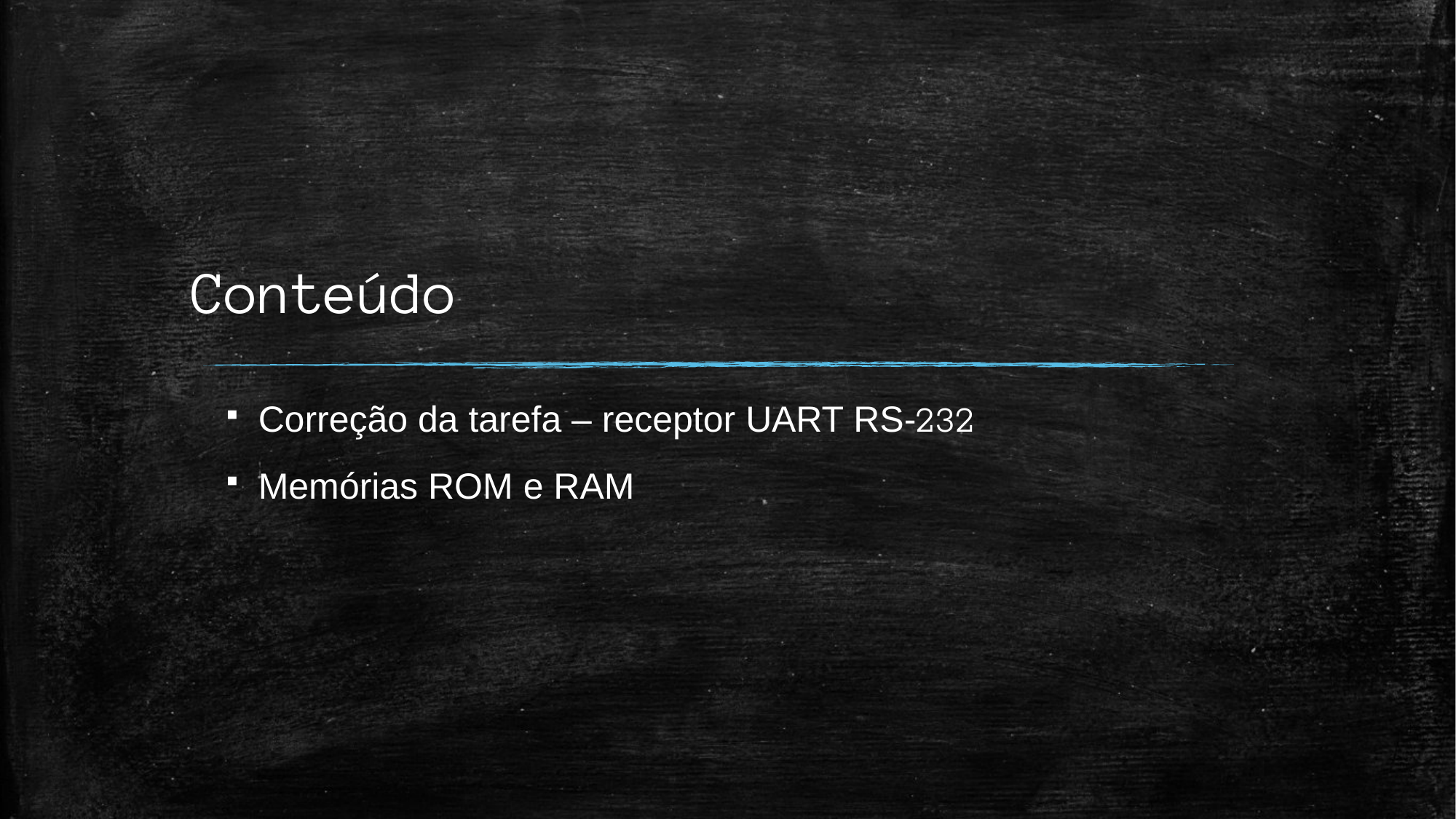

# Conteúdo
Correção da tarefa – receptor UART RS-232
Memórias ROM e RAM